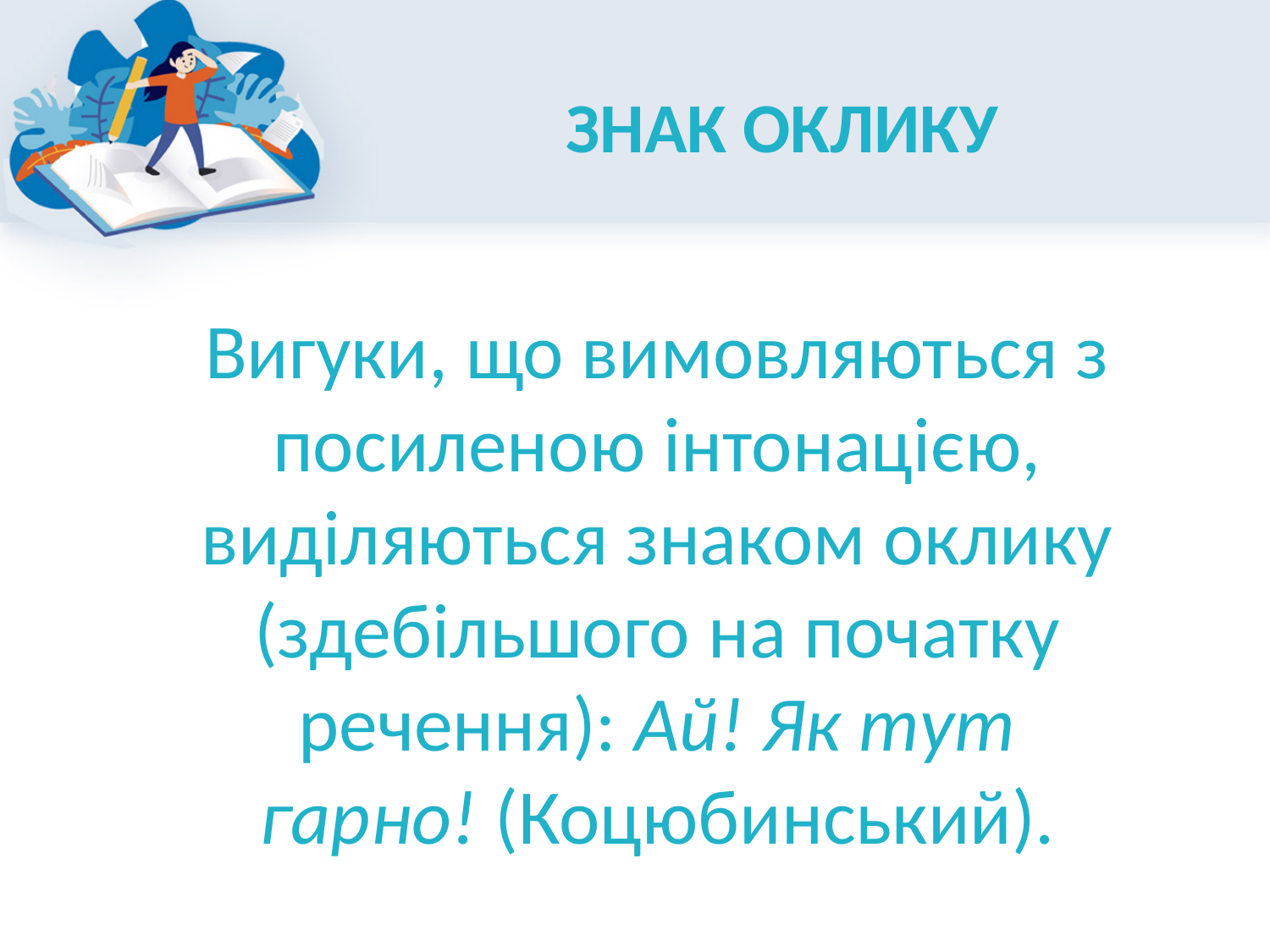

# Знак оклику
Вигуки, що вимовляються з посиленою інтонацією, виділяються знаком оклику (здебільшого на початку речення): Ай! Як тут гарно! (Коцюбинський).